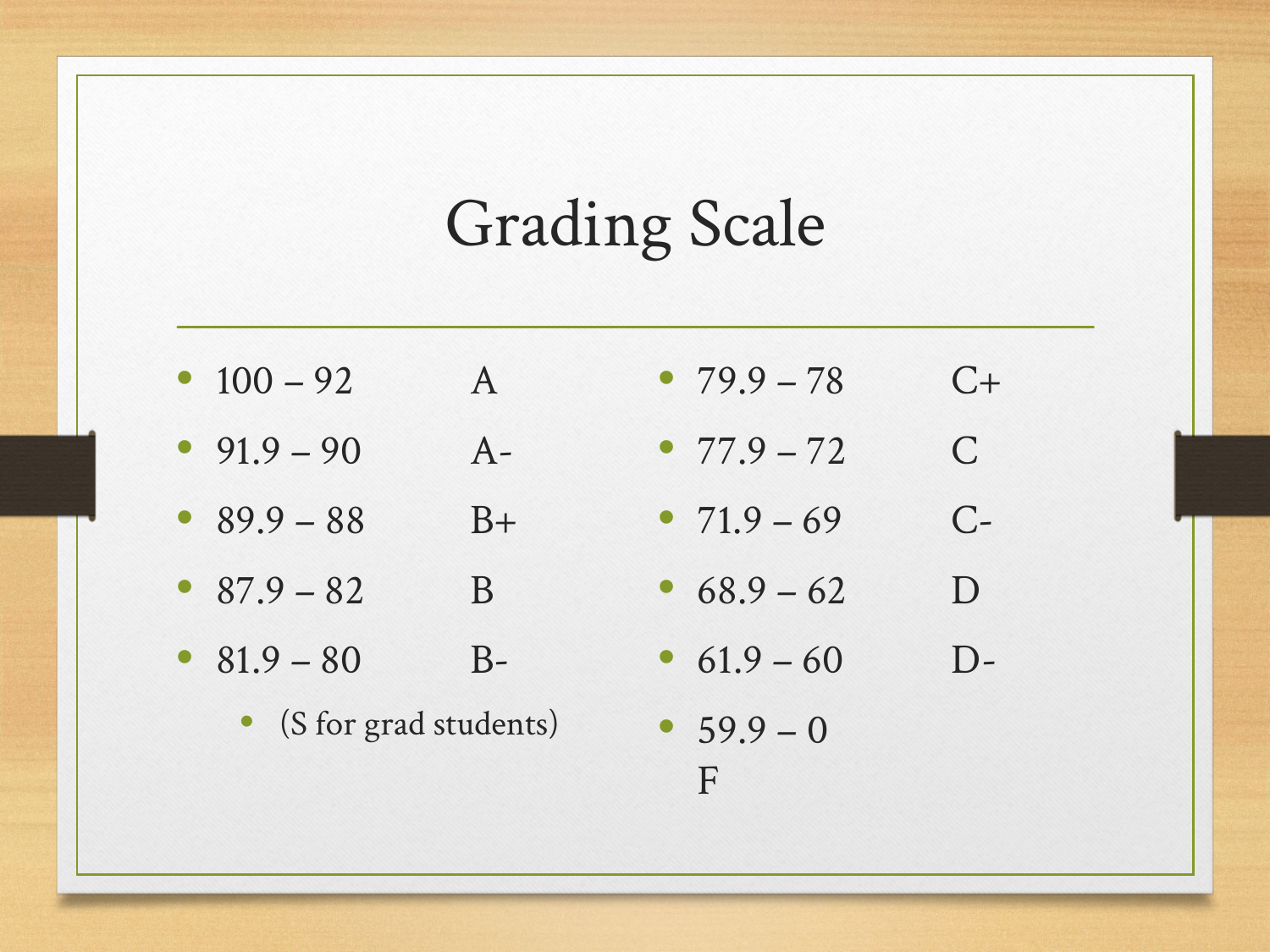

# Grading Scale
100 – 92 	A
91.9 – 90 	A-
89.9 – 88  	B+
87.9 – 82 	B
81.9 – 80	B-
(S for grad students)

79.9 – 78	C+
77.9 – 72	C
71.9 – 69	C-
68.9 – 62	D
61.9 – 60	D-
59.9 – 0		F